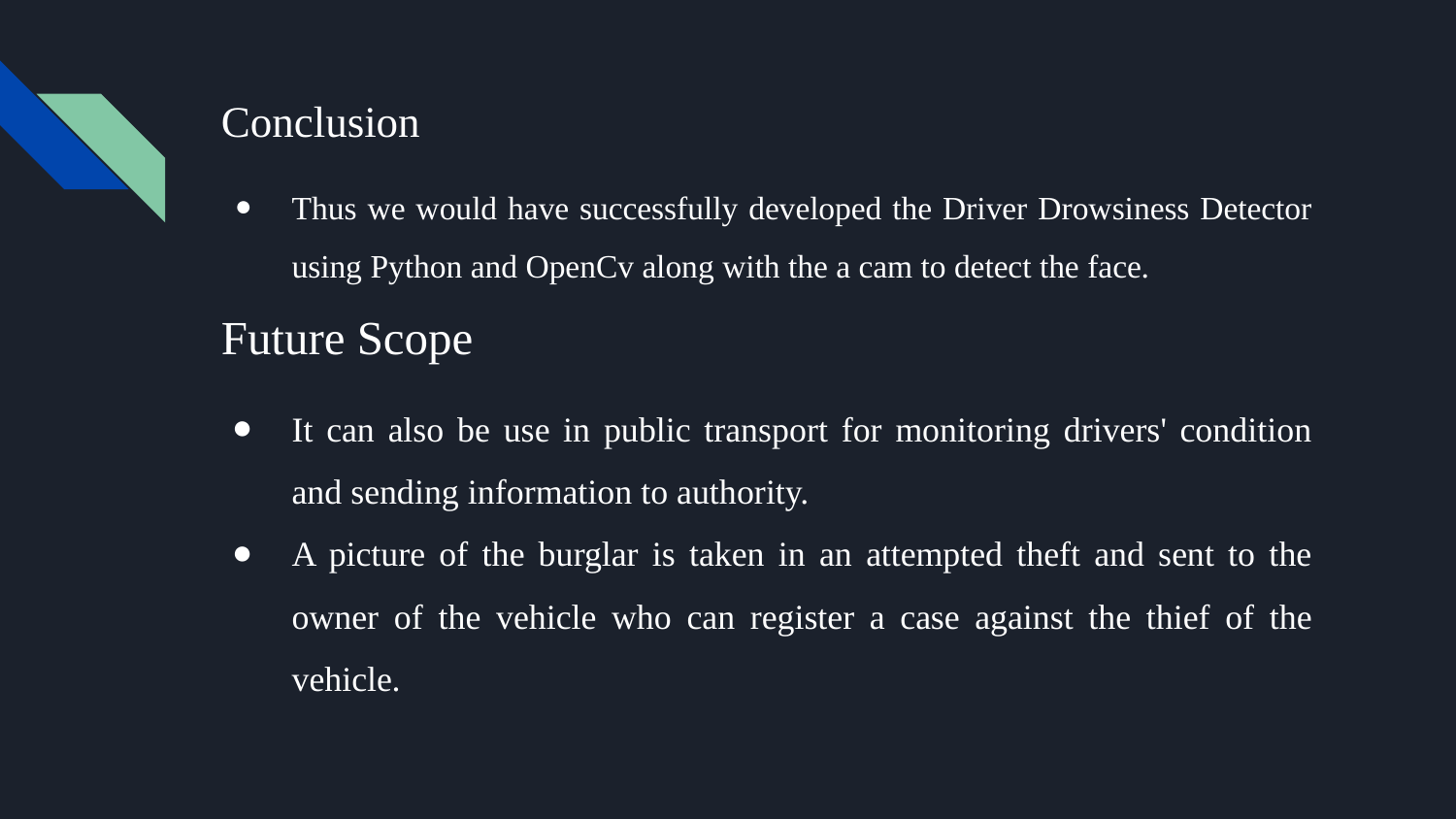

Conclusion
Thus we would have successfully developed the Driver Drowsiness Detector using Python and OpenCv along with the a cam to detect the face.
Future Scope
It can also be use in public transport for monitoring drivers' condition and sending information to authority.
A picture of the burglar is taken in an attempted theft and sent to the owner of the vehicle who can register a case against the thief of the vehicle.